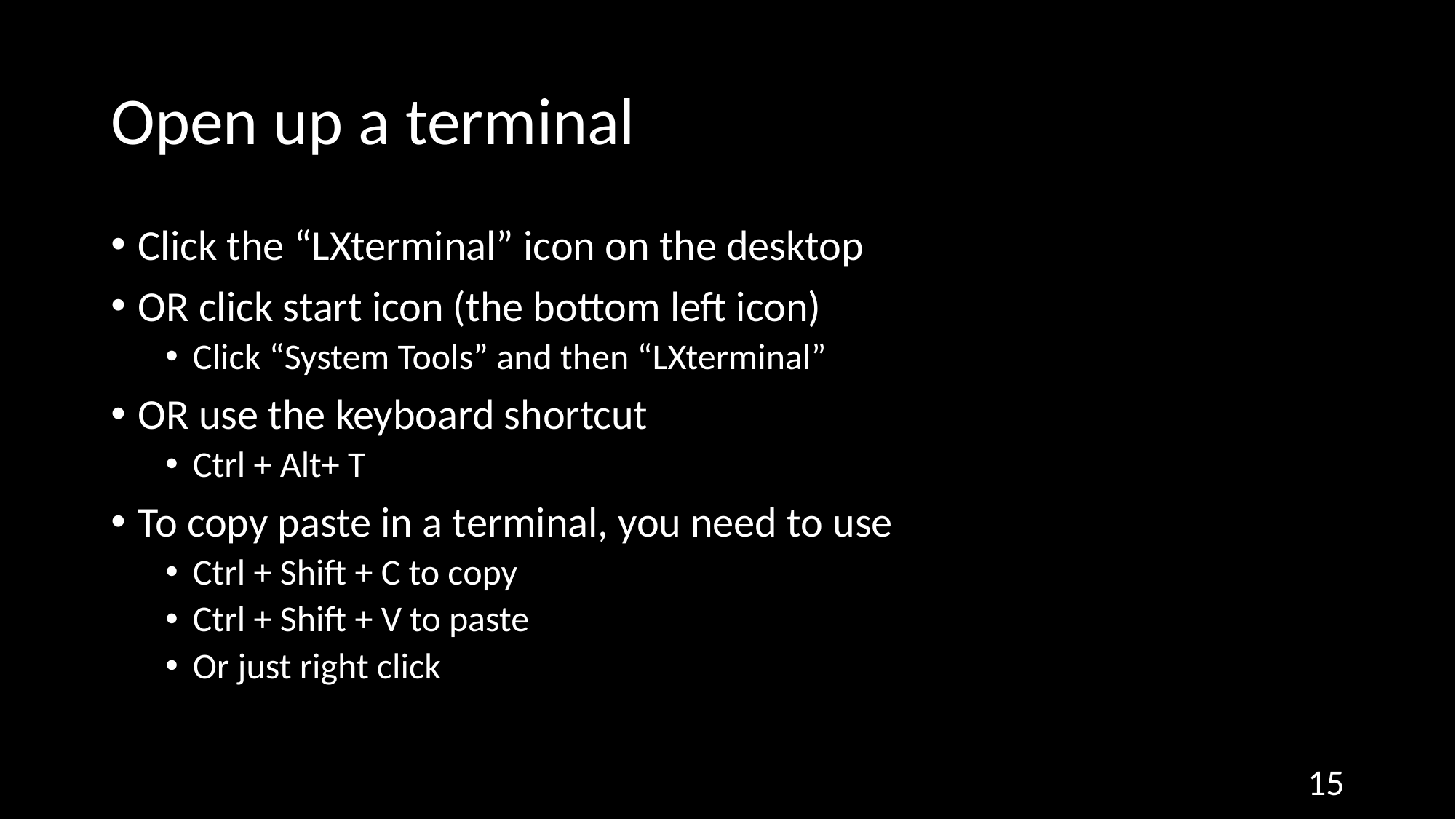

# Open up a terminal
Click the “LXterminal” icon on the desktop
OR click start icon (the bottom left icon)
Click “System Tools” and then “LXterminal”
OR use the keyboard shortcut
Ctrl + Alt+ T
To copy paste in a terminal, you need to use
Ctrl + Shift + C to copy
Ctrl + Shift + V to paste
Or just right click

15